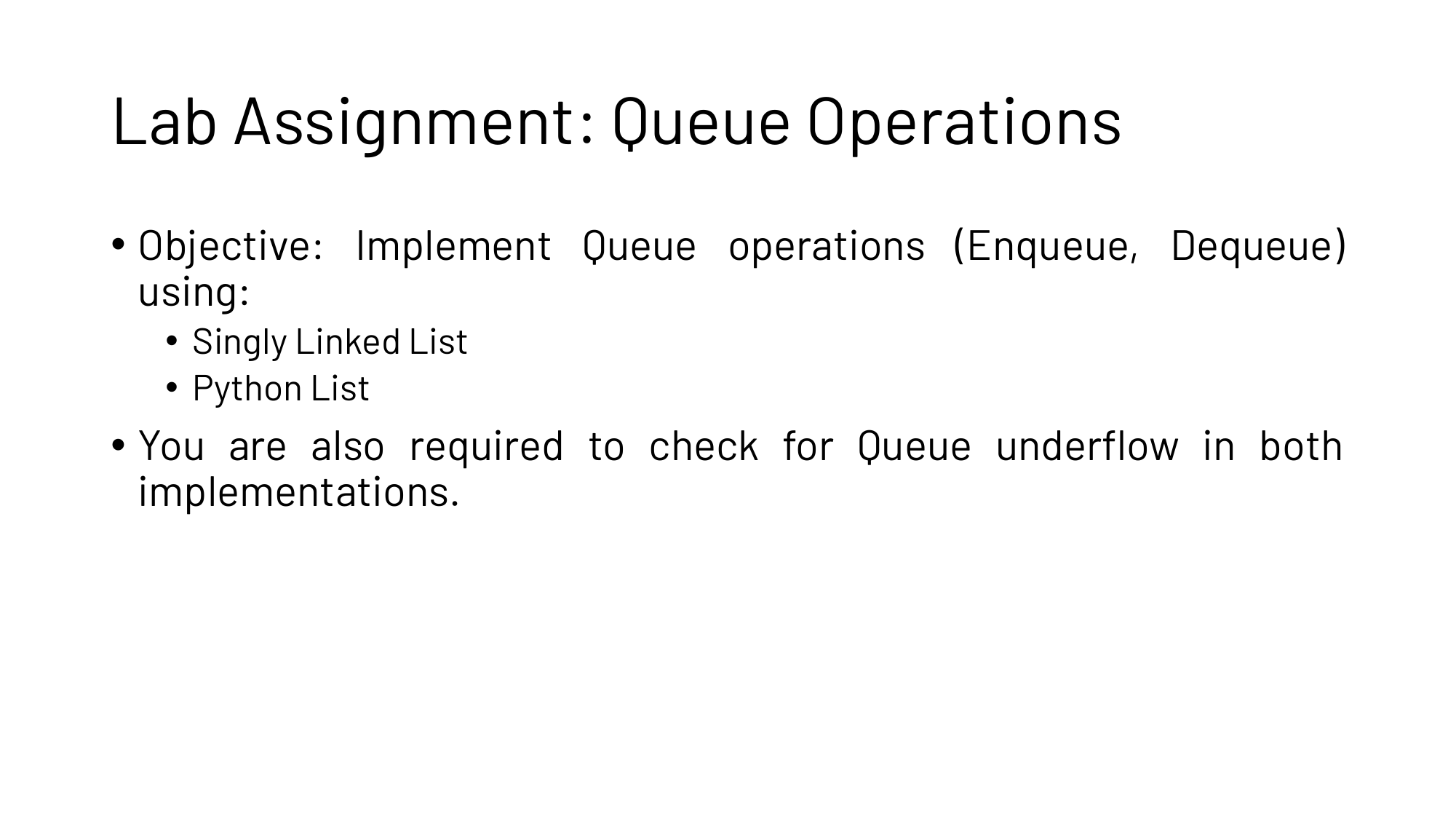

# Lab Assignment: Queue Operations
Objective: Implement Queue operations (Enqueue, Dequeue) using:
Singly Linked List
Python List
You are also required to check for Queue underflow in both implementations.